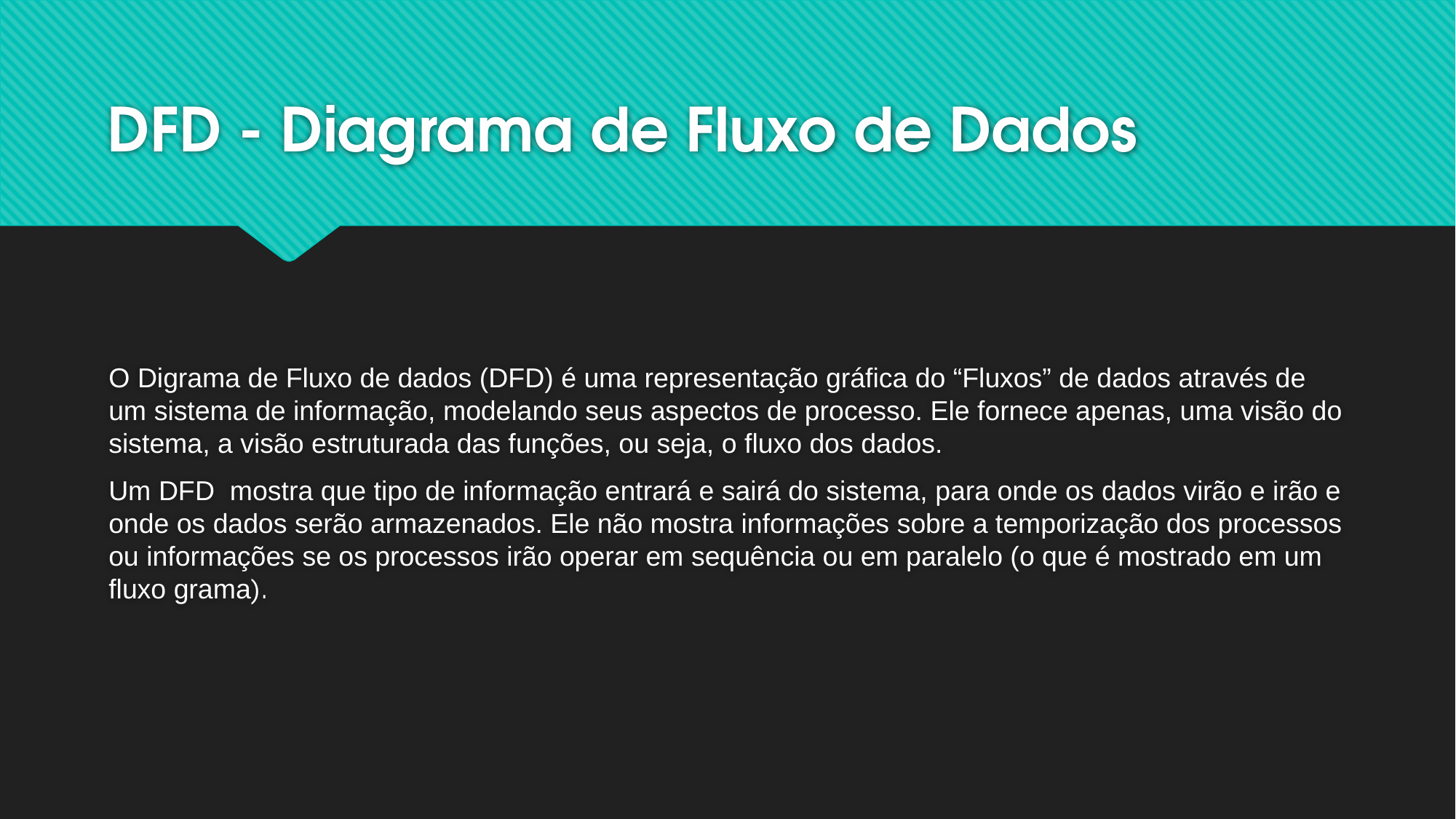

# DFD - Diagrama de Fluxo de Dados
O Digrama de Fluxo de dados (DFD) é uma representação gráfica do “Fluxos” de dados através de um sistema de informação, modelando seus aspectos de processo. Ele fornece apenas, uma visão do sistema, a visão estruturada das funções, ou seja, o fluxo dos dados.
Um DFD  mostra que tipo de informação entrará e sairá do sistema, para onde os dados virão e irão e onde os dados serão armazenados. Ele não mostra informações sobre a temporização dos processos ou informações se os processos irão operar em sequência ou em paralelo (o que é mostrado em um fluxo grama).